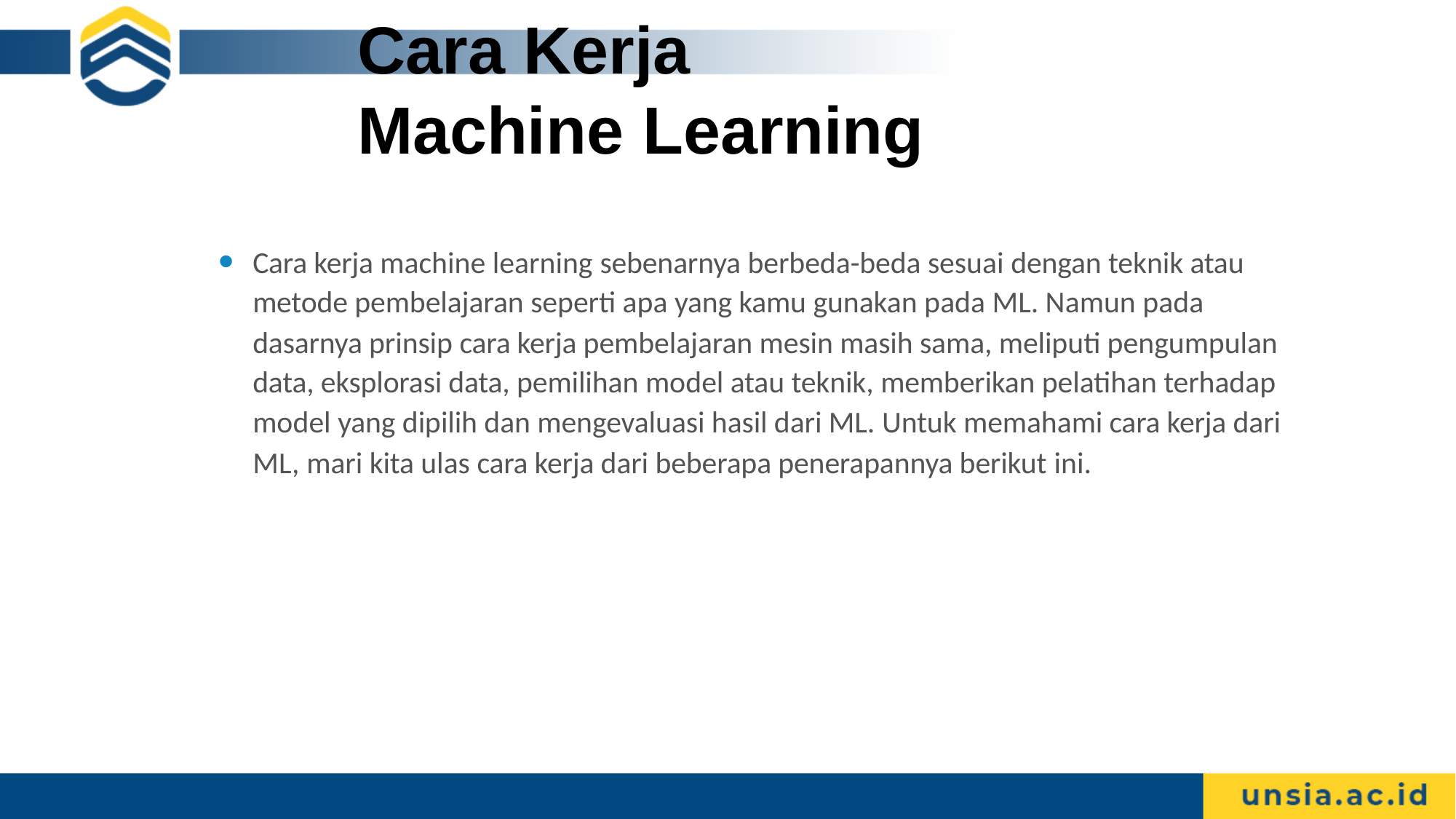

# Cara Kerja Machine Learning
Cara kerja machine learning sebenarnya berbeda-beda sesuai dengan teknik atau  metode pembelajaran seperti apa yang kamu gunakan pada ML. Namun pada  dasarnya prinsip cara kerja pembelajaran mesin masih sama, meliputi pengumpulan  data, eksplorasi data, pemilihan model atau teknik, memberikan pelatihan terhadap  model yang dipilih dan mengevaluasi hasil dari ML. Untuk memahami cara kerja dari  ML, mari kita ulas cara kerja dari beberapa penerapannya berikut ini.